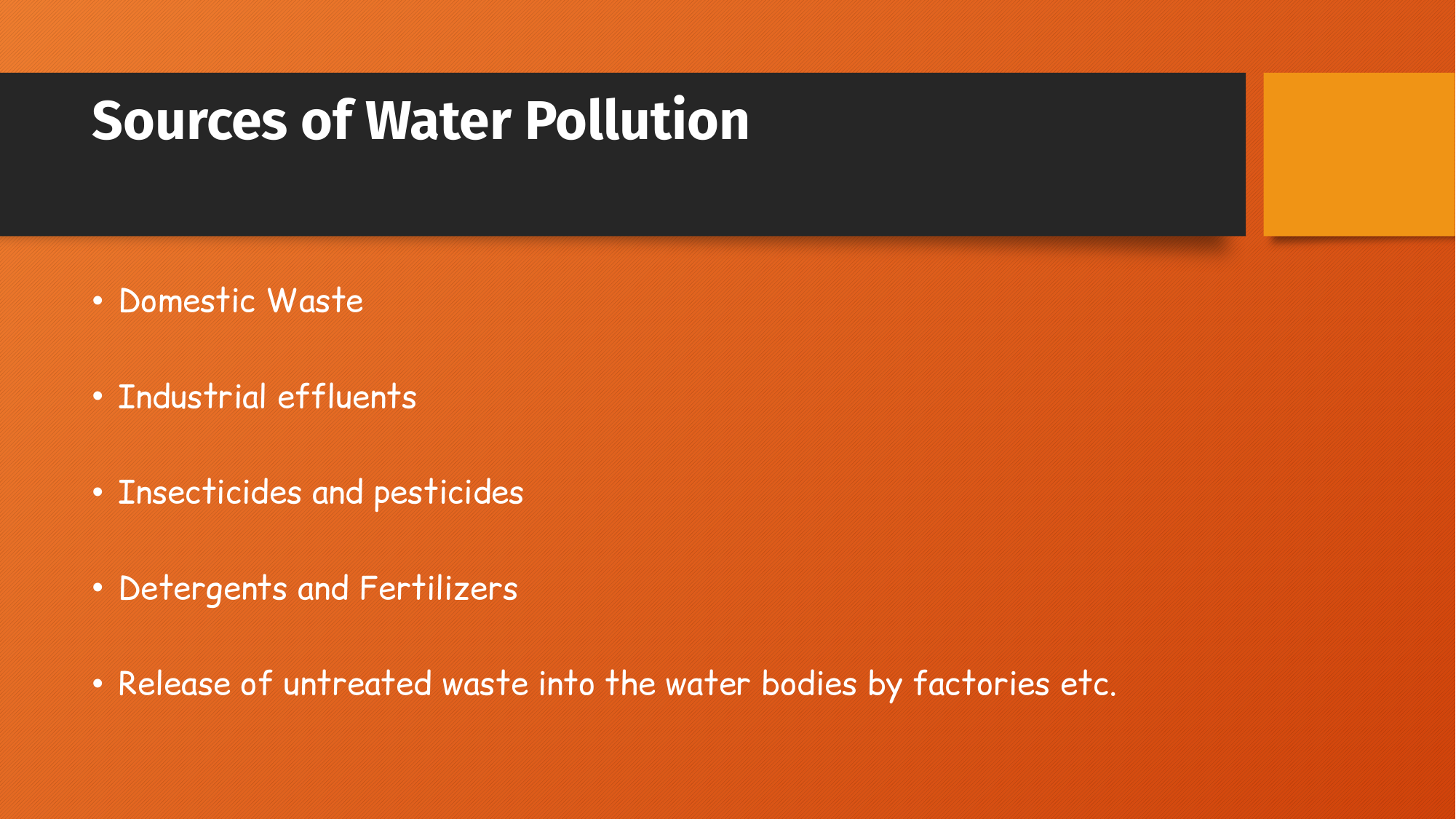

# Sources of Water Pollution
Domestic Waste

Industrial effluents

Insecticides and pesticides

Detergents and Fertilizers

Release of untreated waste into the water bodies by factories etc.